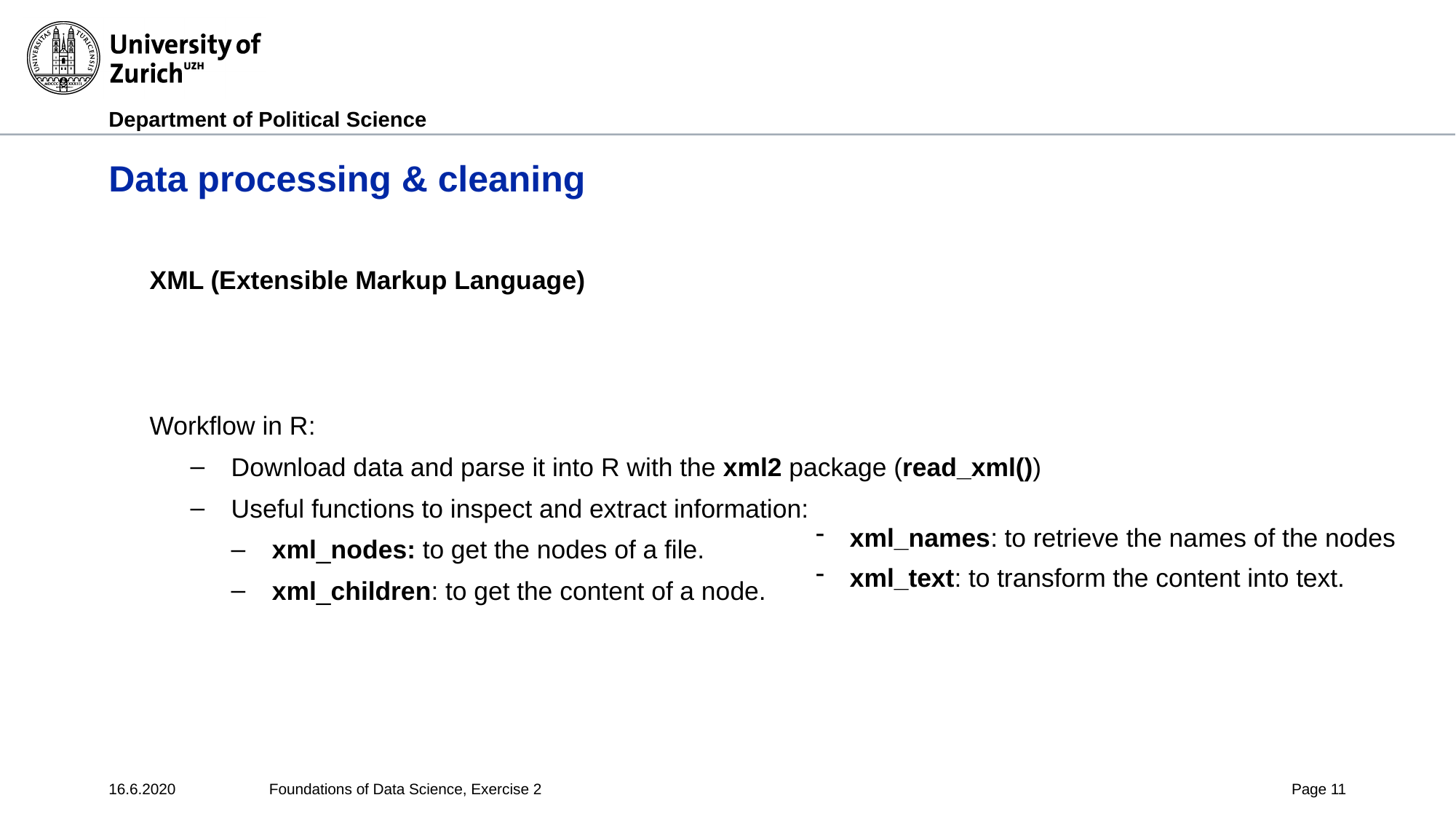

# Data processing & cleaning
XML (Extensible Markup Language)

Workflow in R:
Download data and parse it into R with the xml2 package (read_xml())
Useful functions to inspect and extract information:
xml_nodes: to get the nodes of a file.
xml_children: to get the content of a node.

xml_names: to retrieve the names of the nodes

xml_text: to transform the content into text.

16.6.2020
Foundations of Data Science, Exercise 2
Page 11